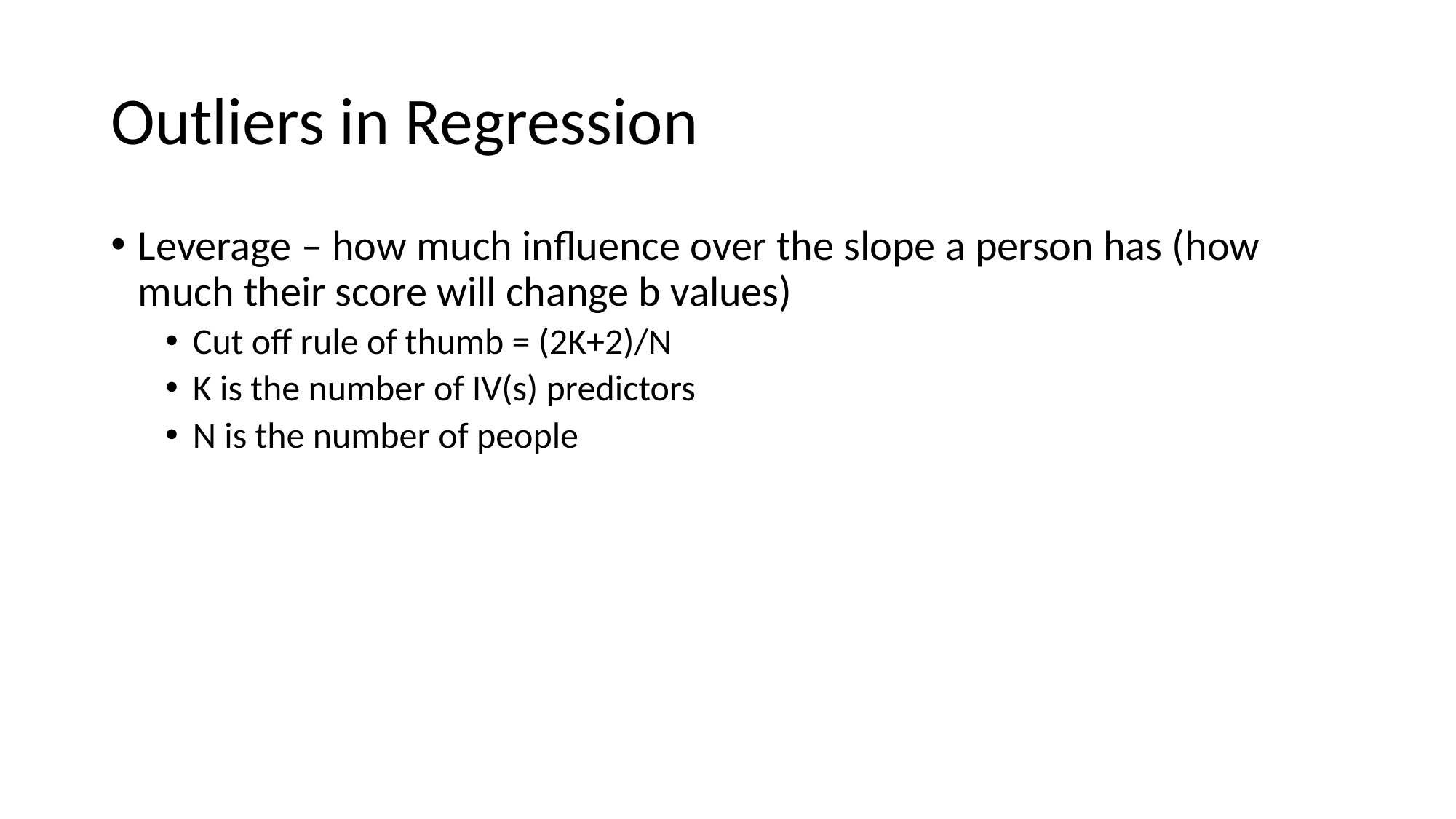

# Outliers in Regression
Leverage – how much influence over the slope a person has (how much their score will change b values)
Cut off rule of thumb = (2K+2)/N
K is the number of IV(s) predictors
N is the number of people